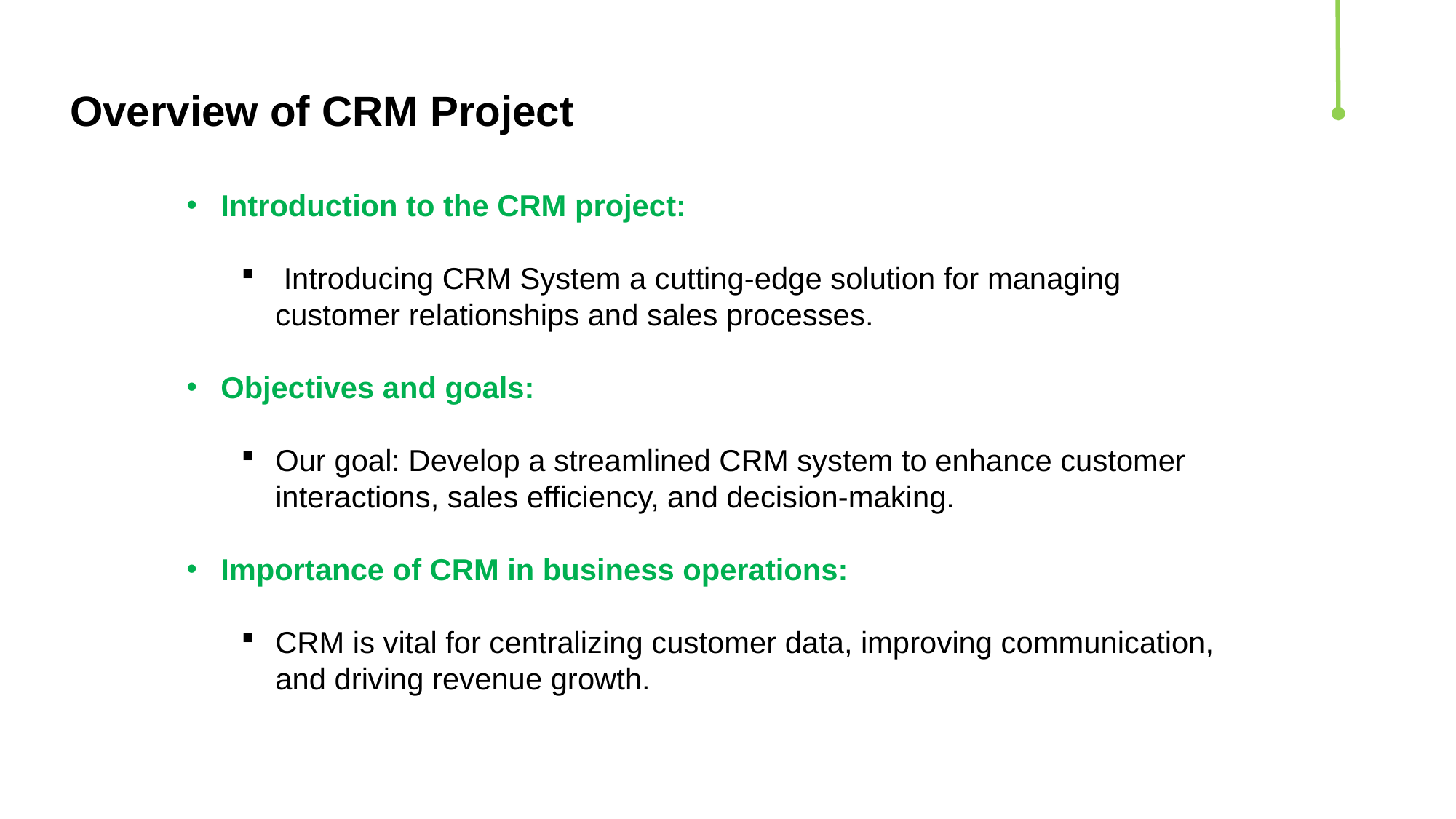

Overview of CRM Project

Introduction to the CRM project:

 Introducing CRM System a cutting-edge solution for managing customer relationships and sales processes.

Objectives and goals:

Our goal: Develop a streamlined CRM system to enhance customer interactions, sales efficiency, and decision-making.

Importance of CRM in business operations:

CRM is vital for centralizing customer data, improving communication, and driving revenue growth.